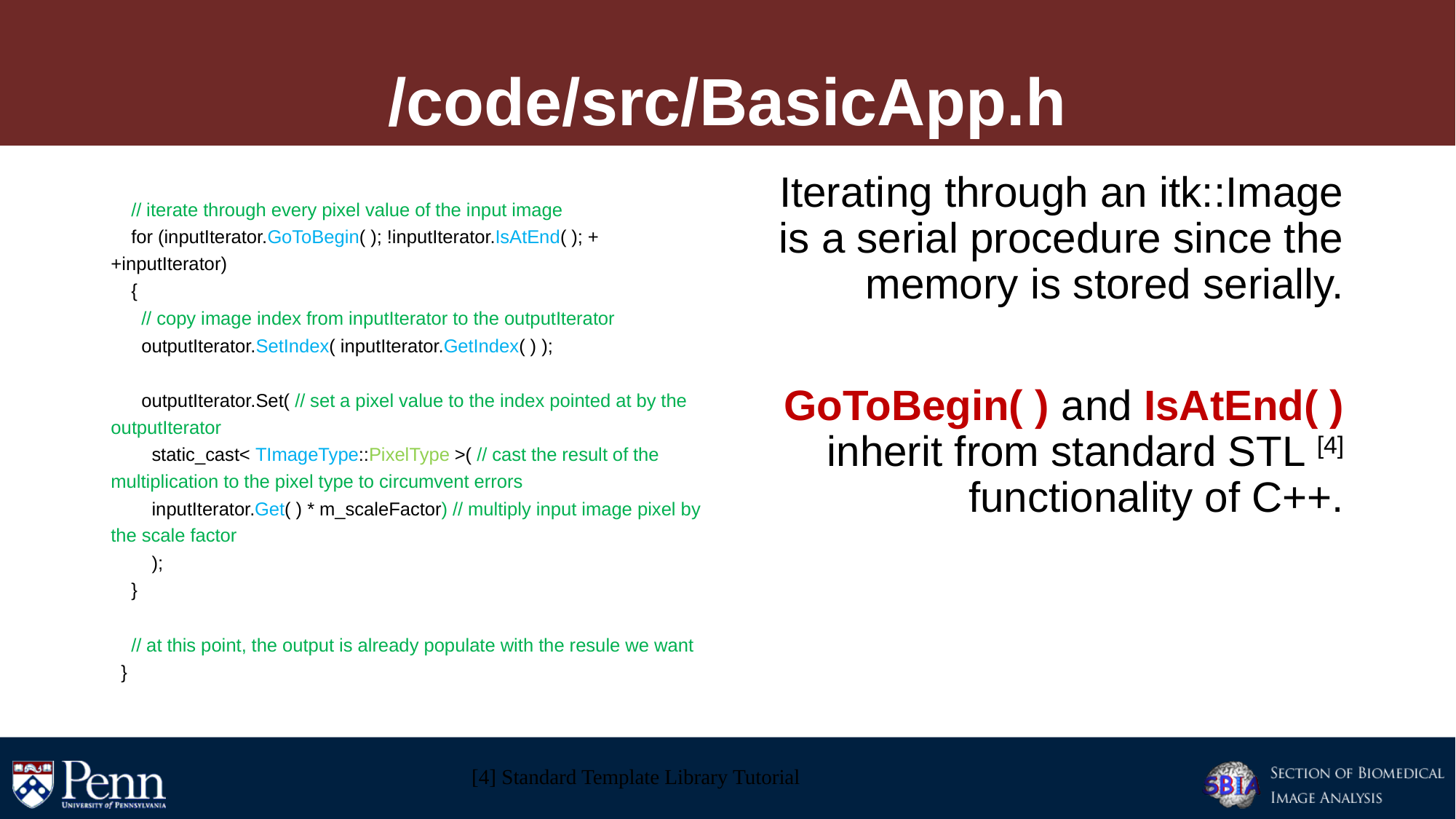

# /code/src/BasicApp.h

    // iterate through every pixel value of the input image
    for (inputIterator.GoToBegin( ); !inputIterator.IsAtEnd( ); ++inputIterator)
    {
      // copy image index from inputIterator to the outputIterator
      outputIterator.SetIndex( inputIterator.GetIndex( ) );

      outputIterator.Set( // set a pixel value to the index pointed at by the outputIterator
        static_cast< TImageType::PixelType >( // cast the result of the multiplication to the pixel type to circumvent errors
        inputIterator.Get( ) * m_scaleFactor) // multiply input image pixel by the scale factor
        );
    }

    // at this point, the output is already populate with the resule we want
  }
Iterating through an itk::Image is a serial procedure since the memory is stored serially.

GoToBegin( ) and IsAtEnd( ) inherit from standard STL [4] functionality of C++.
[4] Standard Template Library Tutorial